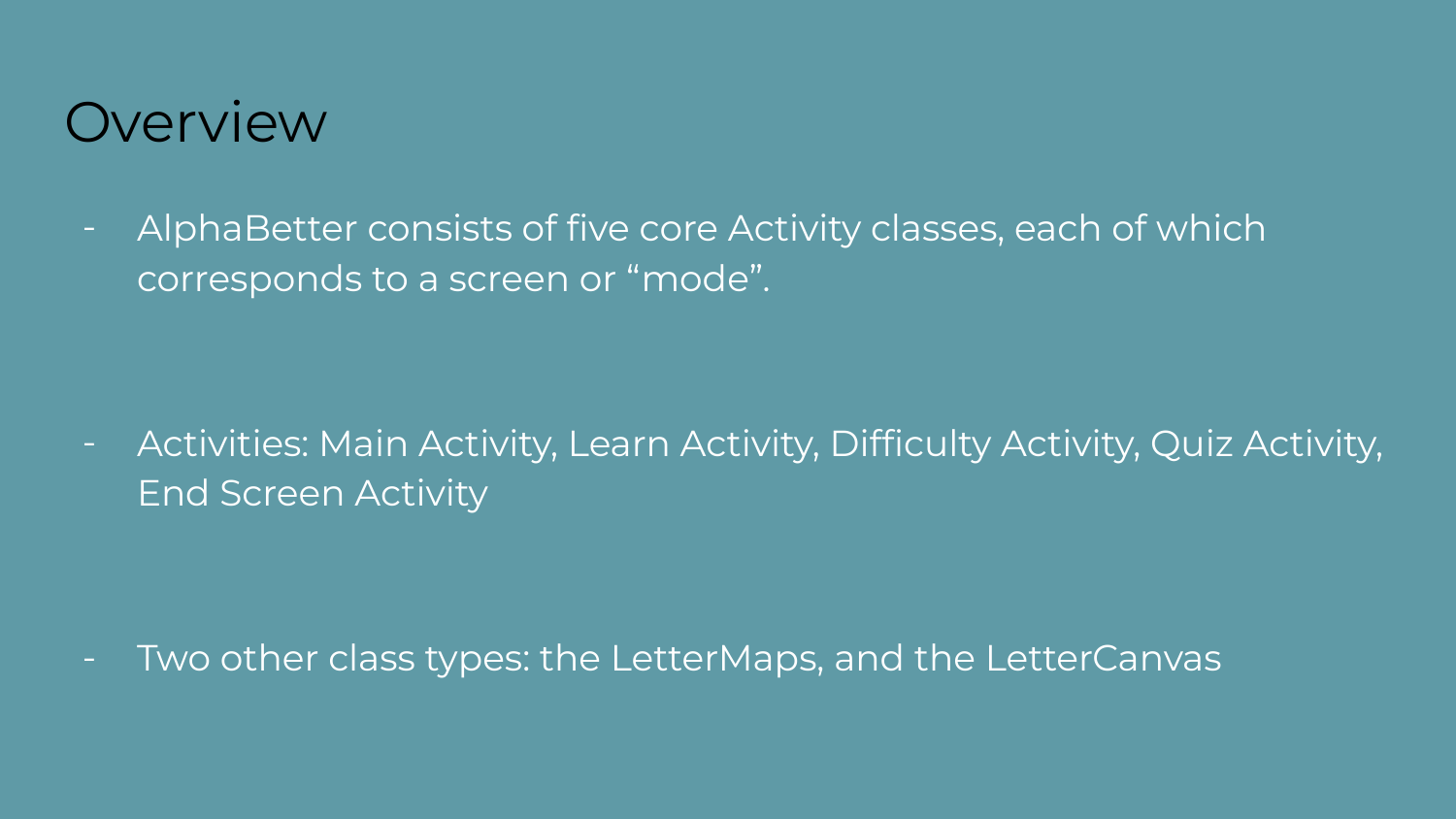

# Overview
AlphaBetter consists of five core Activity classes, each of which corresponds to a screen or “mode”.

Activities: Main Activity, Learn Activity, Difficulty Activity, Quiz Activity, End Screen Activity

Two other class types: the LetterMaps, and the LetterCanvas